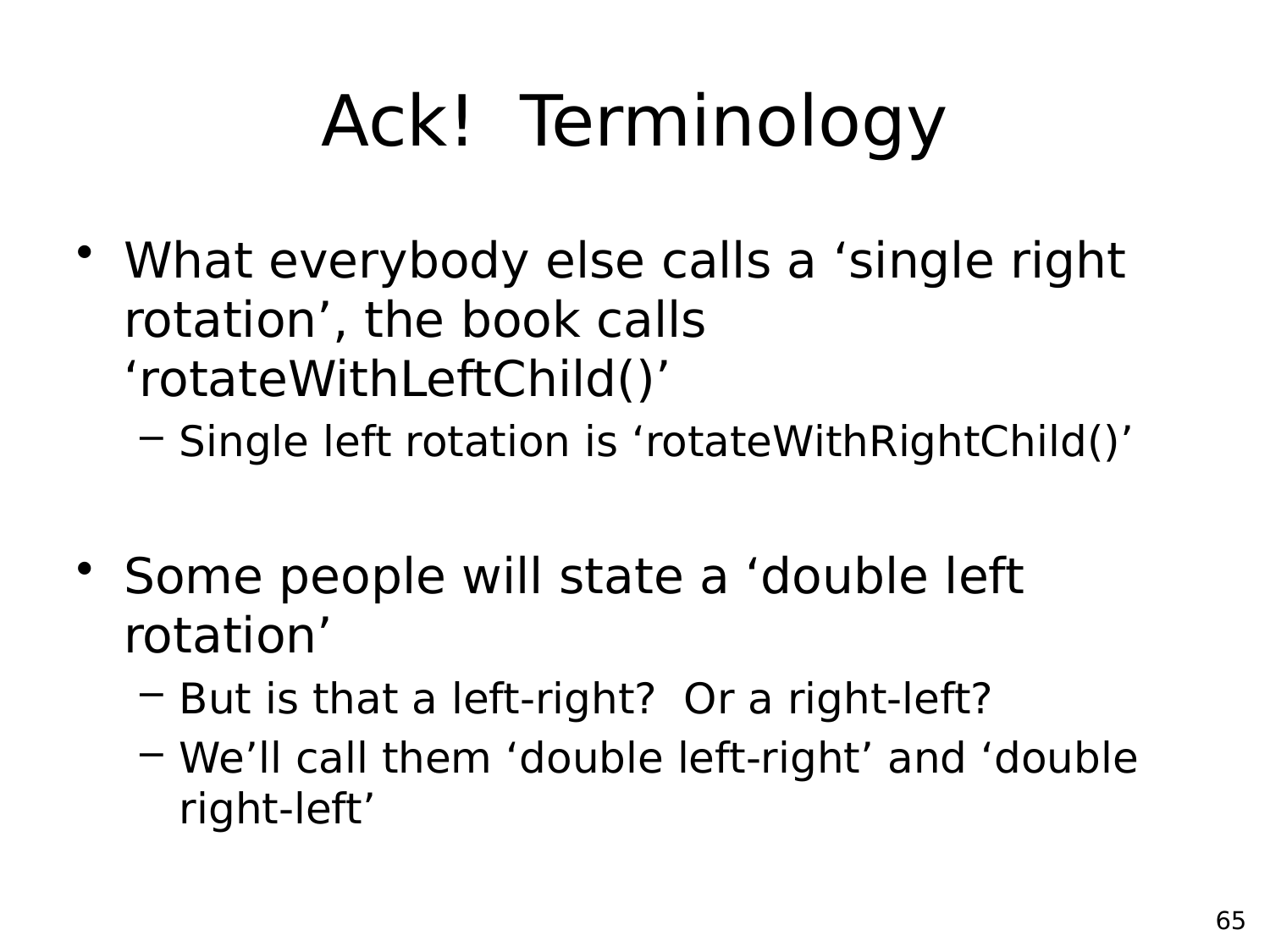

# Ack!  Terminology
What everybody else calls a ‘single right rotation’, the book calls ‘rotateWithLeftChild()’
Single left rotation is ‘rotateWithRightChild()’

Some people will state a ‘double left rotation’
But is that a left-right?  Or a right-left?
We’ll call them ‘double left-right’ and ‘double right-left’